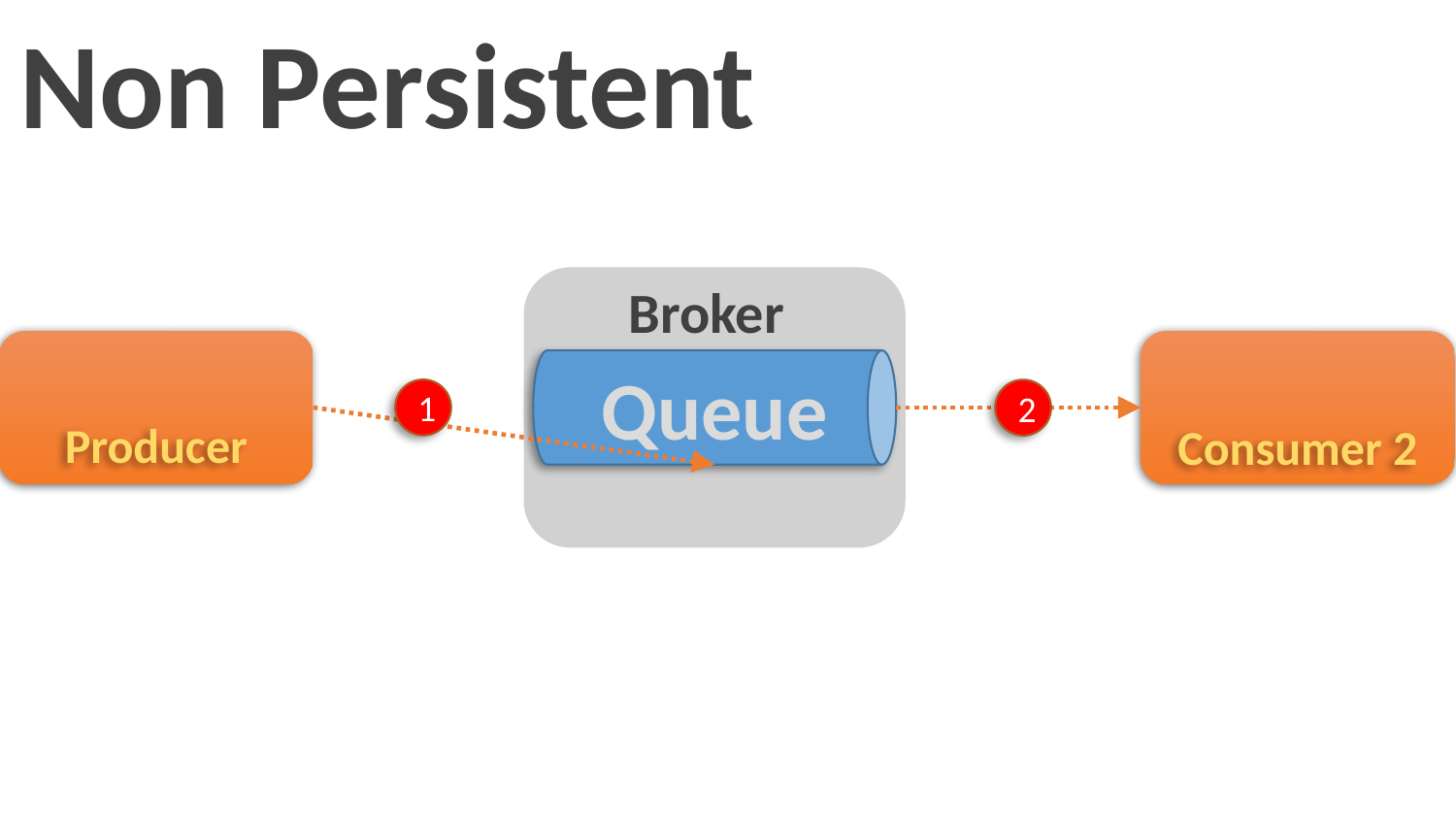

Non Persistent

Jms Client
Broker

Queue
1
2
Producer
Consumer 2